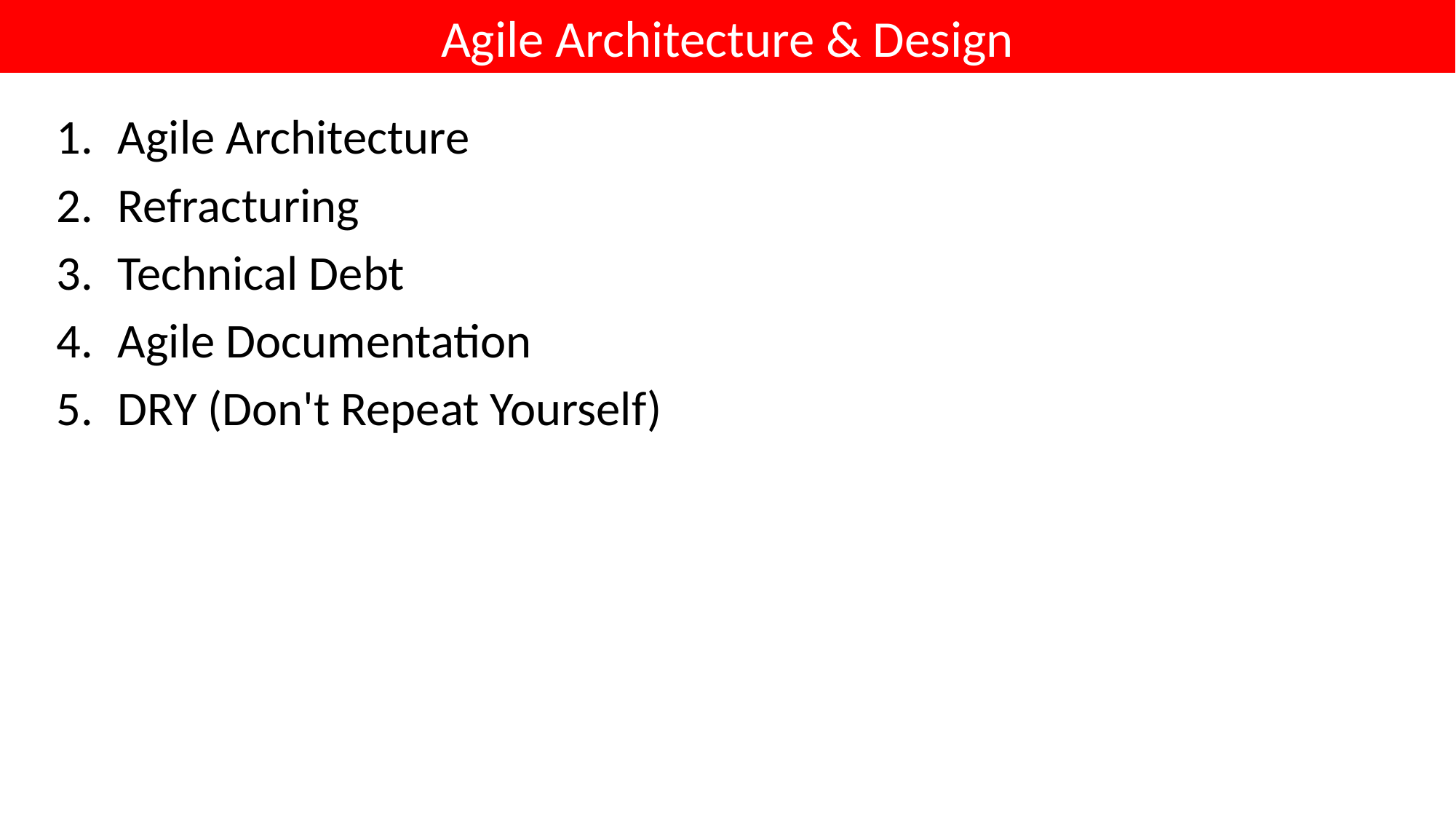

# Agile Architecture & Design
Agile Architecture
Refracturing
Technical Debt
Agile Documentation
DRY (Don't Repeat Yourself)